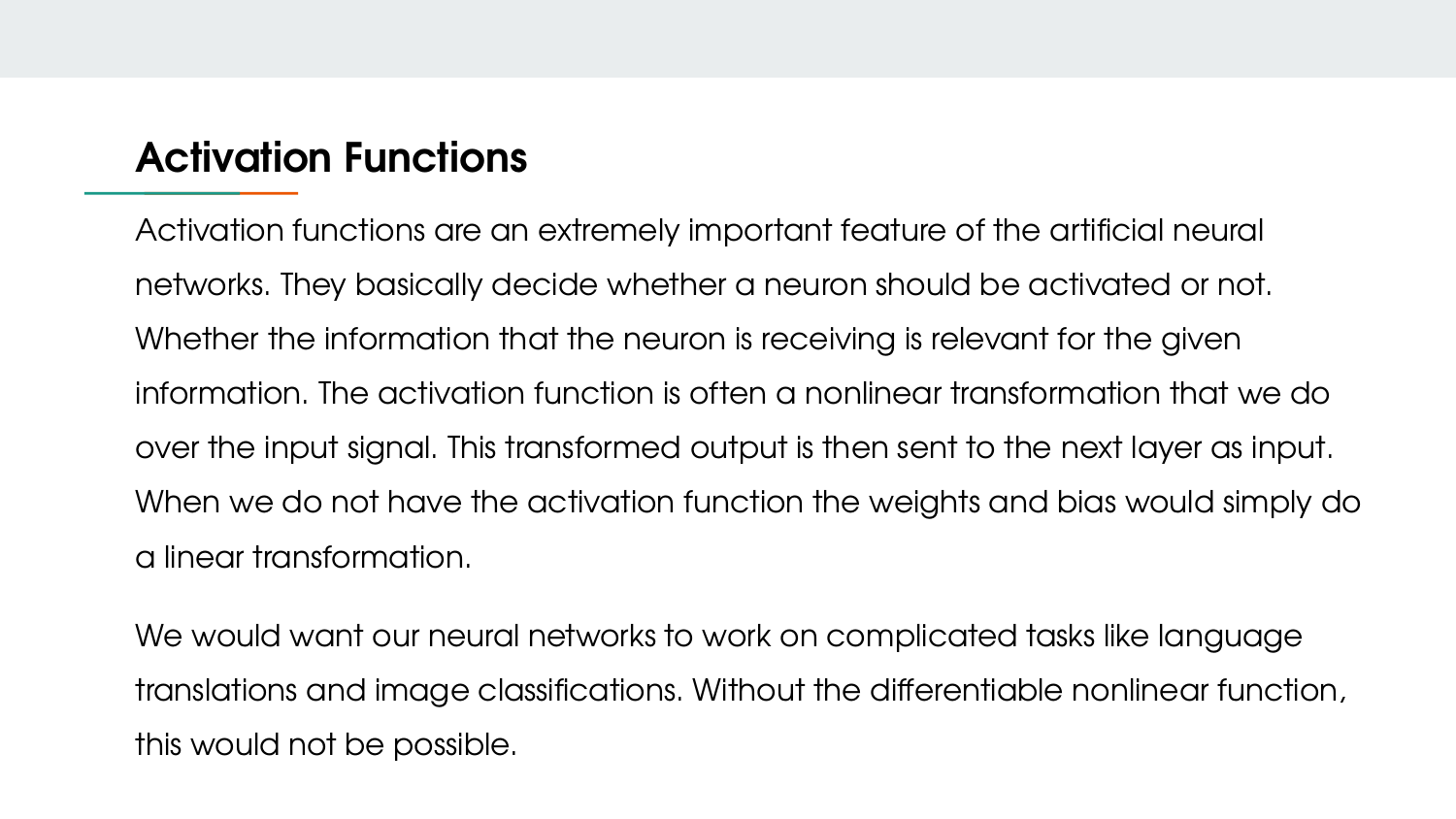

# Activation Functions

Activation functions are an extremely important feature of the artificial neural networks. They basically decide whether a neuron should be activated or not. Whether the information that the neuron is receiving is relevant for the given information. The activation function is often a nonlinear transformation that we do over the input signal. This transformed output is then sent to the next layer as input.
When we do not have the activation function the weights and bias would simply do a linear transformation.
We would want our neural networks to work on complicated tasks like language translations and image classifications. Without the differentiable nonlinear function, this would not be possible.